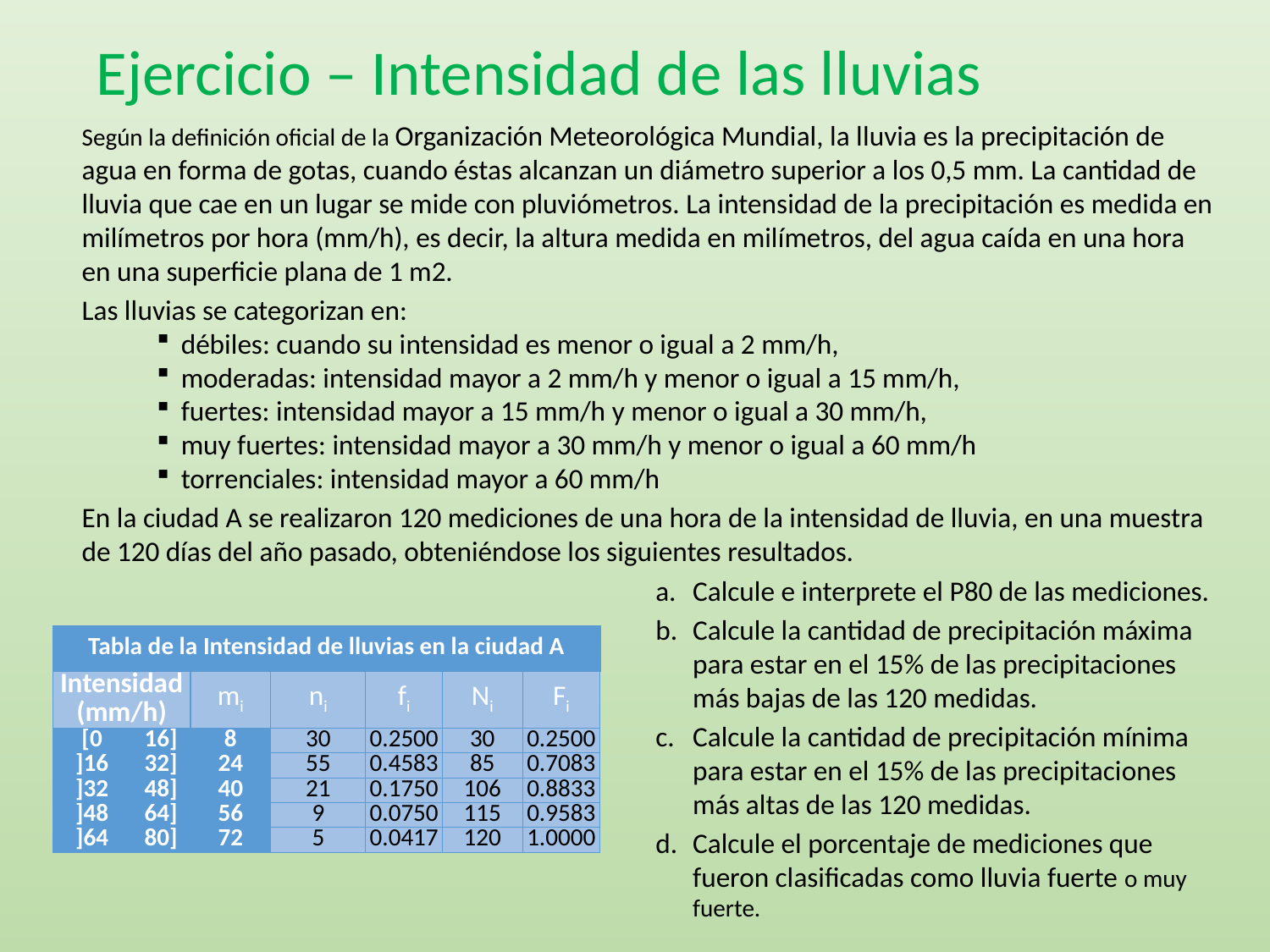

# Ejercicio – Intensidad de las lluvias
Según la definición oficial de la Organización Meteorológica Mundial, la lluvia es la precipitación de agua en forma de gotas, cuando éstas alcanzan un diámetro superior a los 0,5 mm. La cantidad de lluvia que cae en un lugar se mide con pluviómetros. La intensidad de la precipitación es medida en milímetros por hora (mm/h), es decir, la altura medida en milímetros, del agua caída en una hora en una superficie plana de 1 m2.
Las lluvias se categorizan en:
débiles: cuando su intensidad es menor o igual a 2 mm/h,
moderadas: intensidad mayor a 2 mm/h y menor o igual a 15 mm/h,
fuertes: intensidad mayor a 15 mm/h y menor o igual a 30 mm/h,
muy fuertes: intensidad mayor a 30 mm/h y menor o igual a 60 mm/h
torrenciales: intensidad mayor a 60 mm/h
En la ciudad A se realizaron 120 mediciones de una hora de la intensidad de lluvia, en una muestra de 120 días del año pasado, obteniéndose los siguientes resultados.
Calcule e interprete el P80 de las mediciones.
Calcule la cantidad de precipitación máxima para estar en el 15% de las precipitaciones más bajas de las 120 medidas.
Calcule la cantidad de precipitación mínima para estar en el 15% de las precipitaciones más altas de las 120 medidas.
Calcule el porcentaje de mediciones que fueron clasificadas como lluvia fuerte o muy fuerte.
| Tabla de la Intensidad de lluvias en la ciudad A |  |  |  |  |  |  |
| --- | --- | --- | --- | --- | --- | --- |
| Intensidad (mm/h) |  | mi | ni | fi | Ni | Fi |
| [0 | 16] | 8 | 30 | 0.2500 | 30 | 0.2500 |
| ]16 | 32] | 24 | 55 | 0.4583 | 85 | 0.7083 |
| ]32 | 48] | 40 | 21 | 0.1750 | 106 | 0.8833 |
| ]48 | 64] | 56 | 9 | 0.0750 | 115 | 0.9583 |
| ]64 | 80] | 72 | 5 | 0.0417 | 120 | 1.0000 |